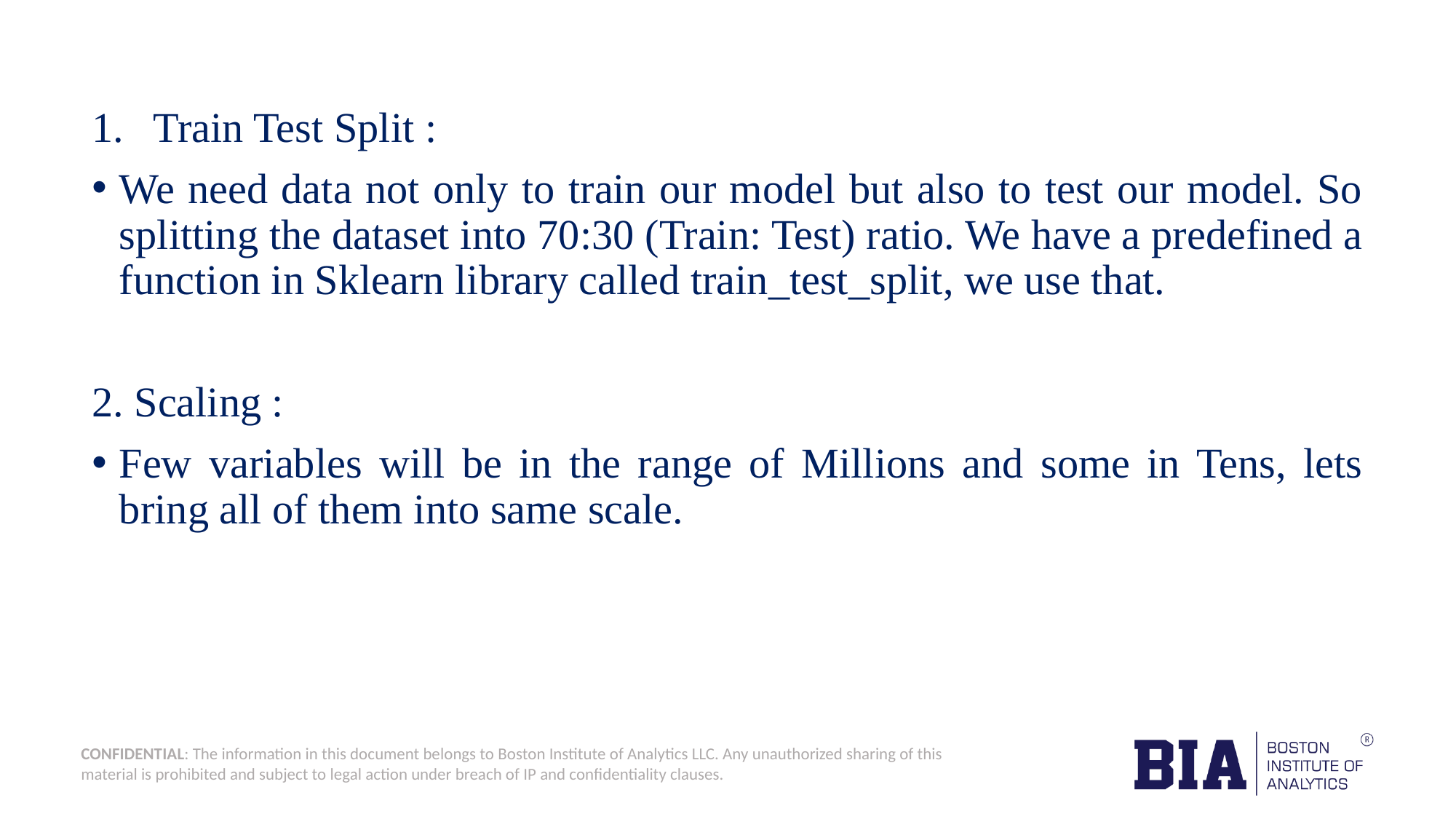

Train Test Split :
We need data not only to train our model but also to test our model. So splitting the dataset into 70:30 (Train: Test) ratio. We have a predefined a function in Sklearn library called train_test_split, we use that.

2. Scaling :
Few variables will be in the range of Millions and some in Tens, lets bring all of them into same scale.